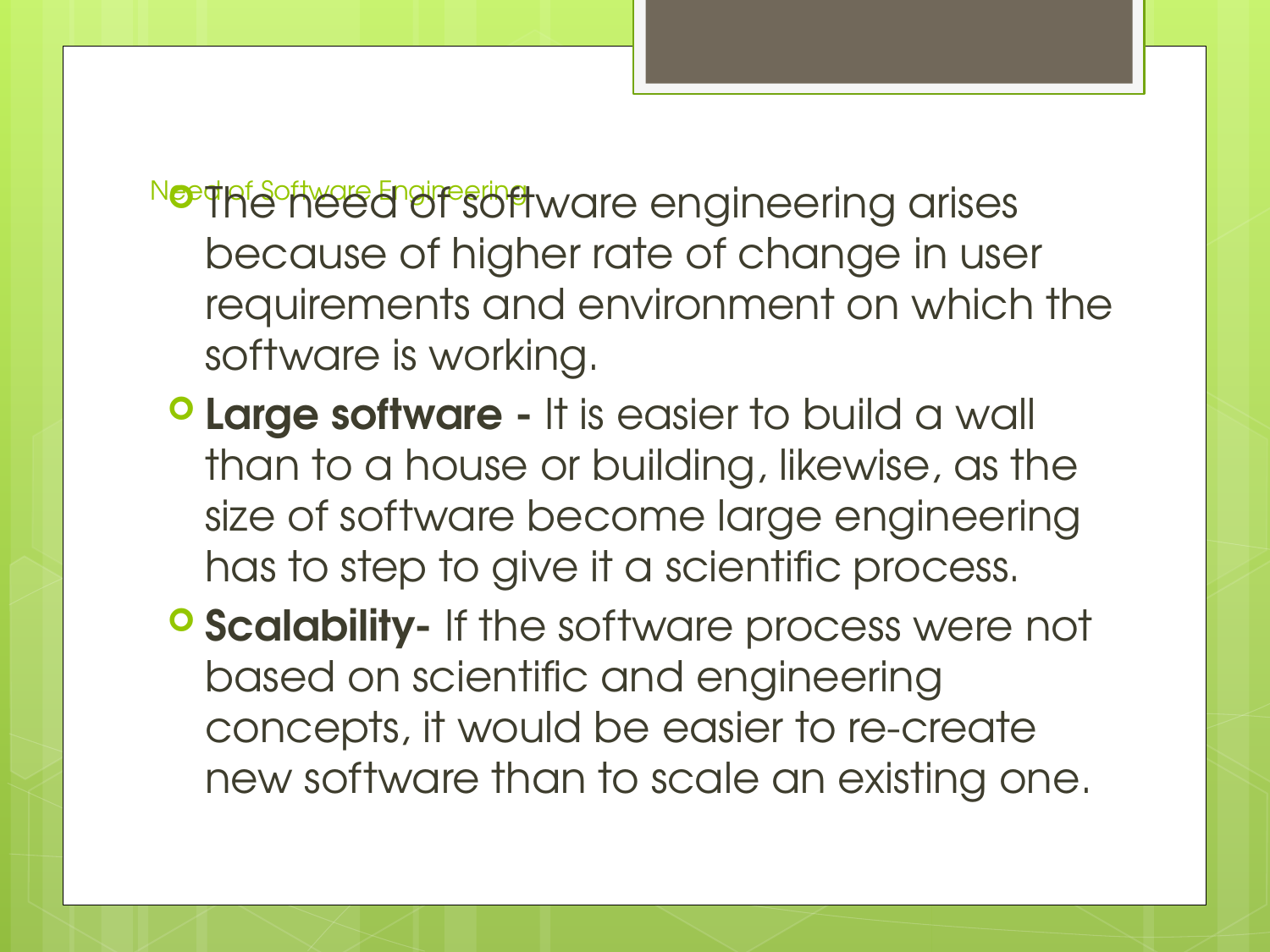

# Need of Software Engineering
The need of software engineering arises because of higher rate of change in user requirements and environment on which the software is working.
Large software - It is easier to build a wall than to a house or building, likewise, as the size of software become large engineering has to step to give it a scientific process.
Scalability- If the software process were not based on scientific and engineering concepts, it would be easier to re-create new software than to scale an existing one.